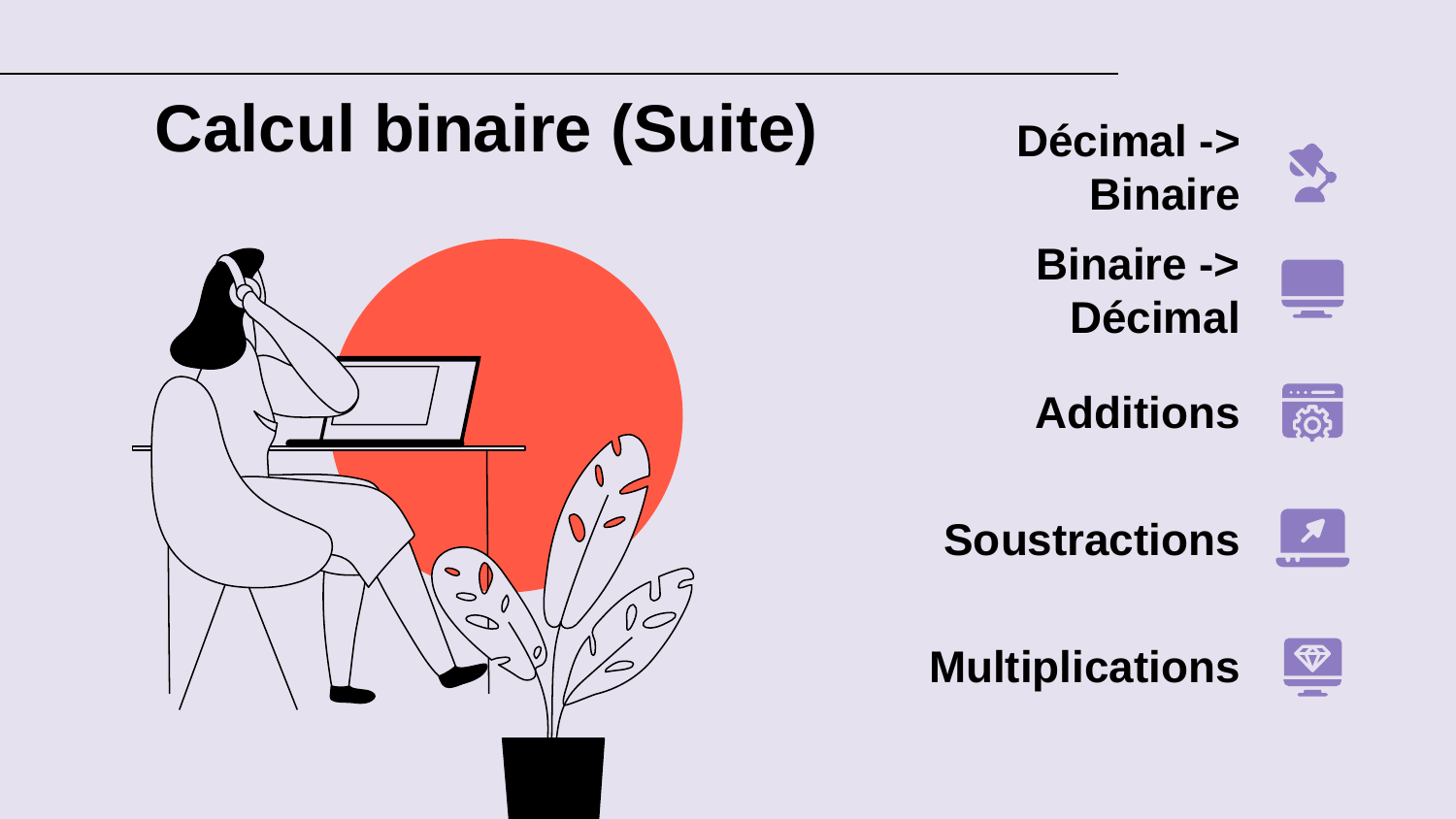

# Calcul binaire (Suite)
Décimal -> Binaire

Binaire -> Décimal

Additions

Soustractions

Multiplications